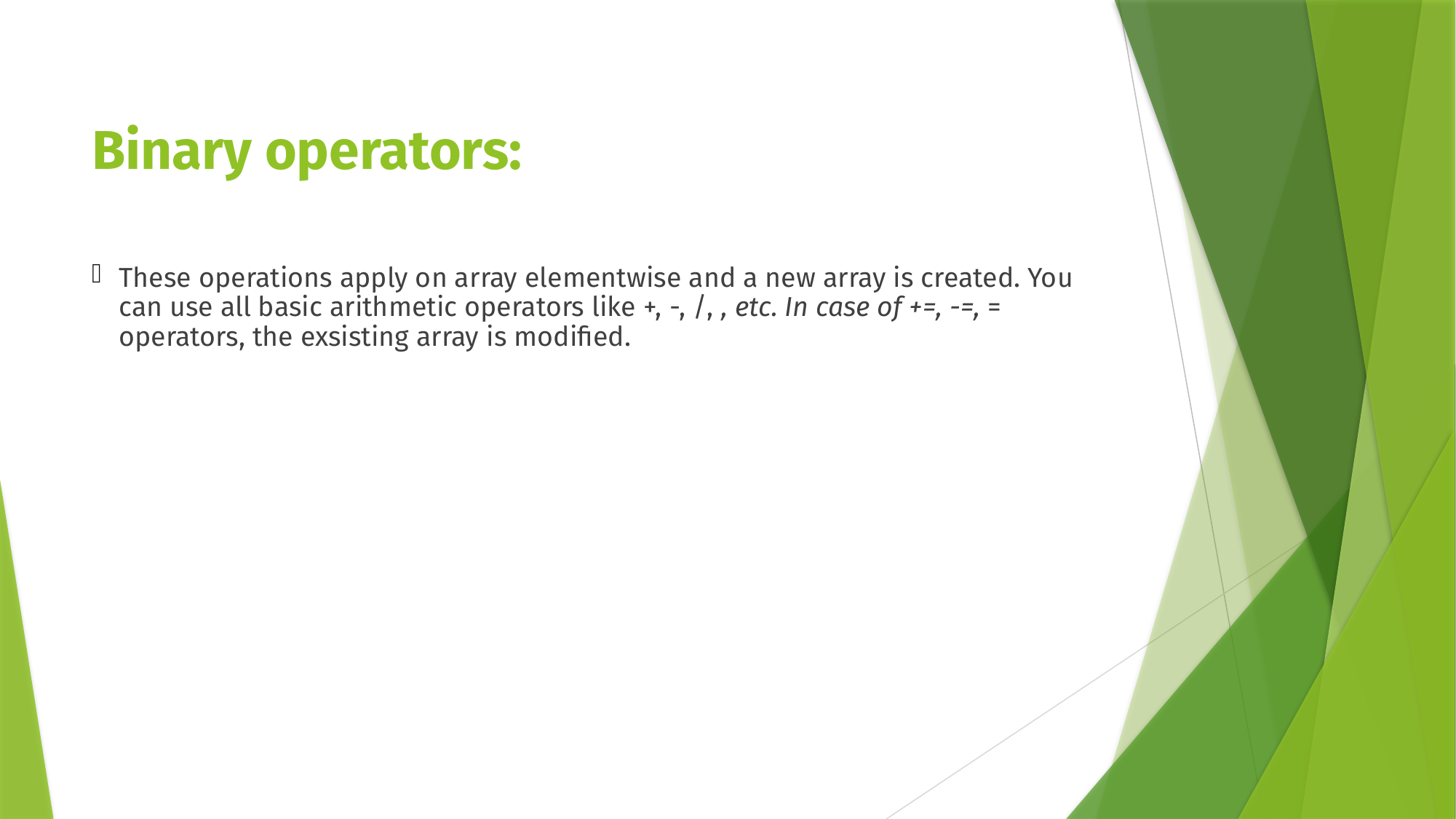

# Binary operators:
These operations apply on array elementwise and a new array is created. You can use all basic arithmetic operators like +, -, /, , etc. In case of +=, -=, = operators, the exsisting array is modified.